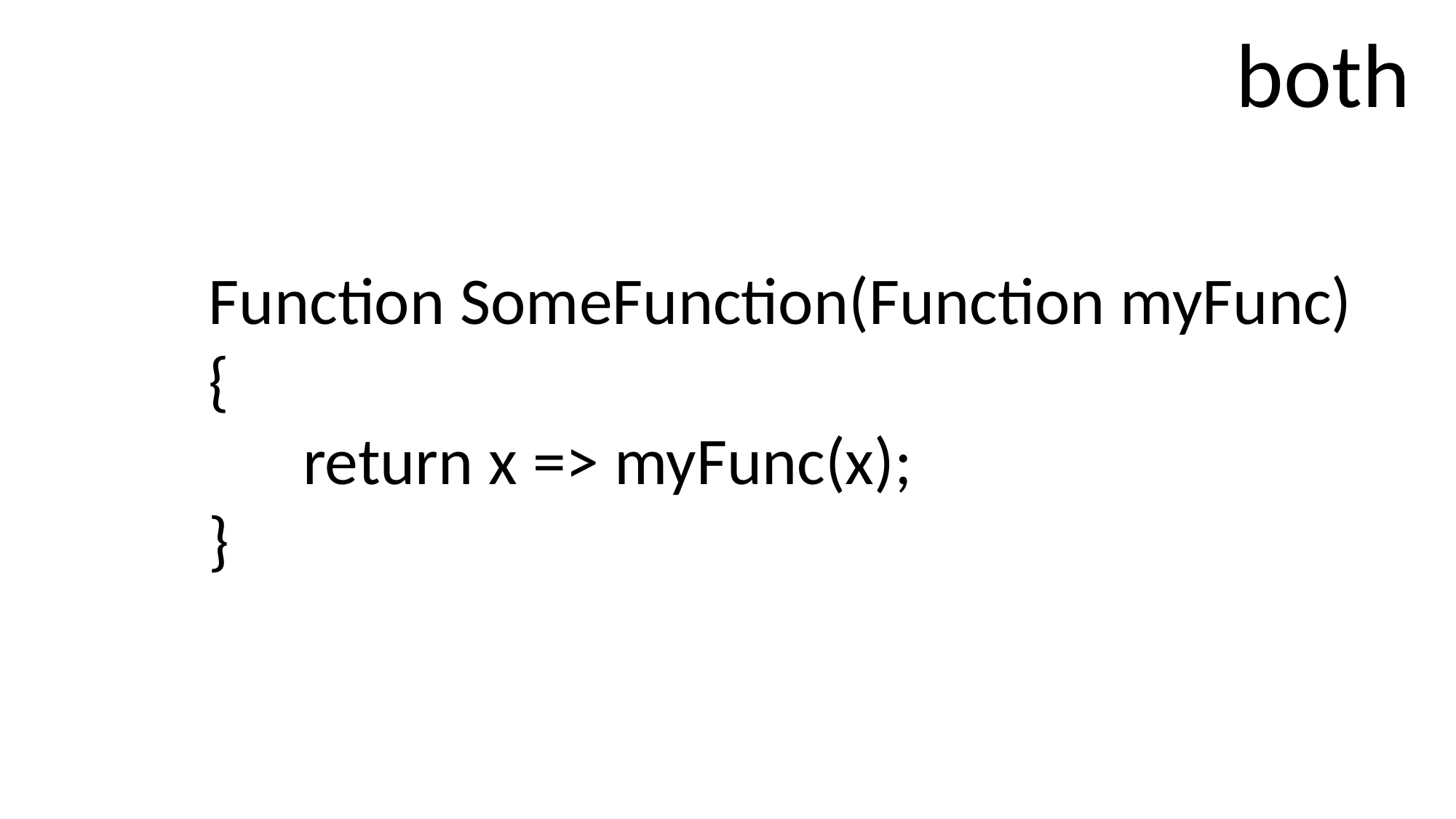

# both
 Function SomeFunction(Function myFunc)
 {
	return x => myFunc(x);
 }